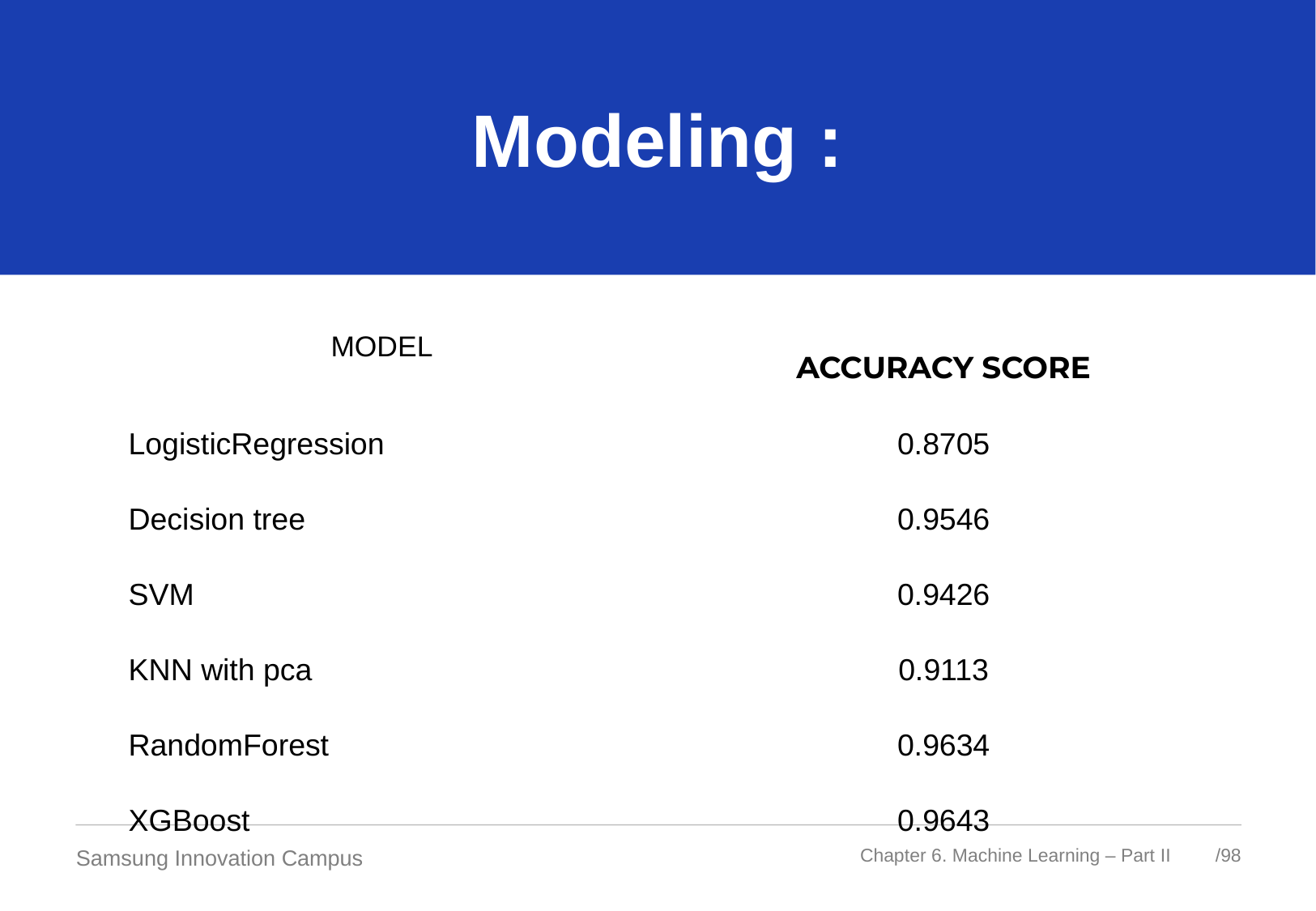

# Modeling :
| MODEL | ACCURACY SCORE |
| --- | --- |
| LogisticRegression | 0.8705 |
| Decision tree | 0.9546 |
| SVM | 0.9426 |
| KNN with pca | 0.9113 |
| RandomForest | 0.9634 |
| XGBoost | 0.9643 |